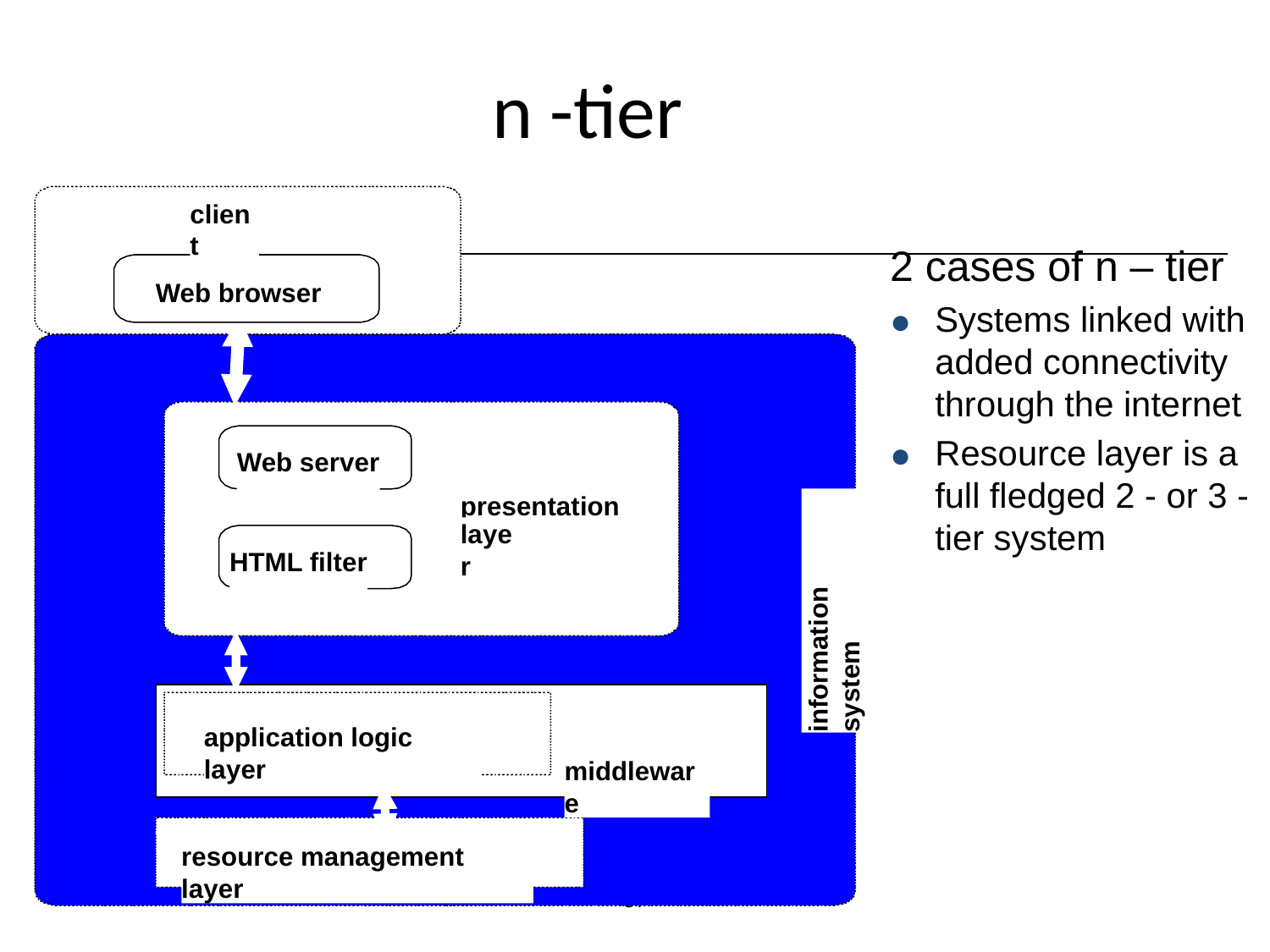

# n -tier

client
2 cases of n – tier
Systems linked with added connectivity through the internet
Resource layer is a full fledged 2 - or 3 - tier system

Web browser

Web server
fig 1.12 p. 20
presentation
layer

HTML filter
information system

application logic layer
middleware

resource management layer
37